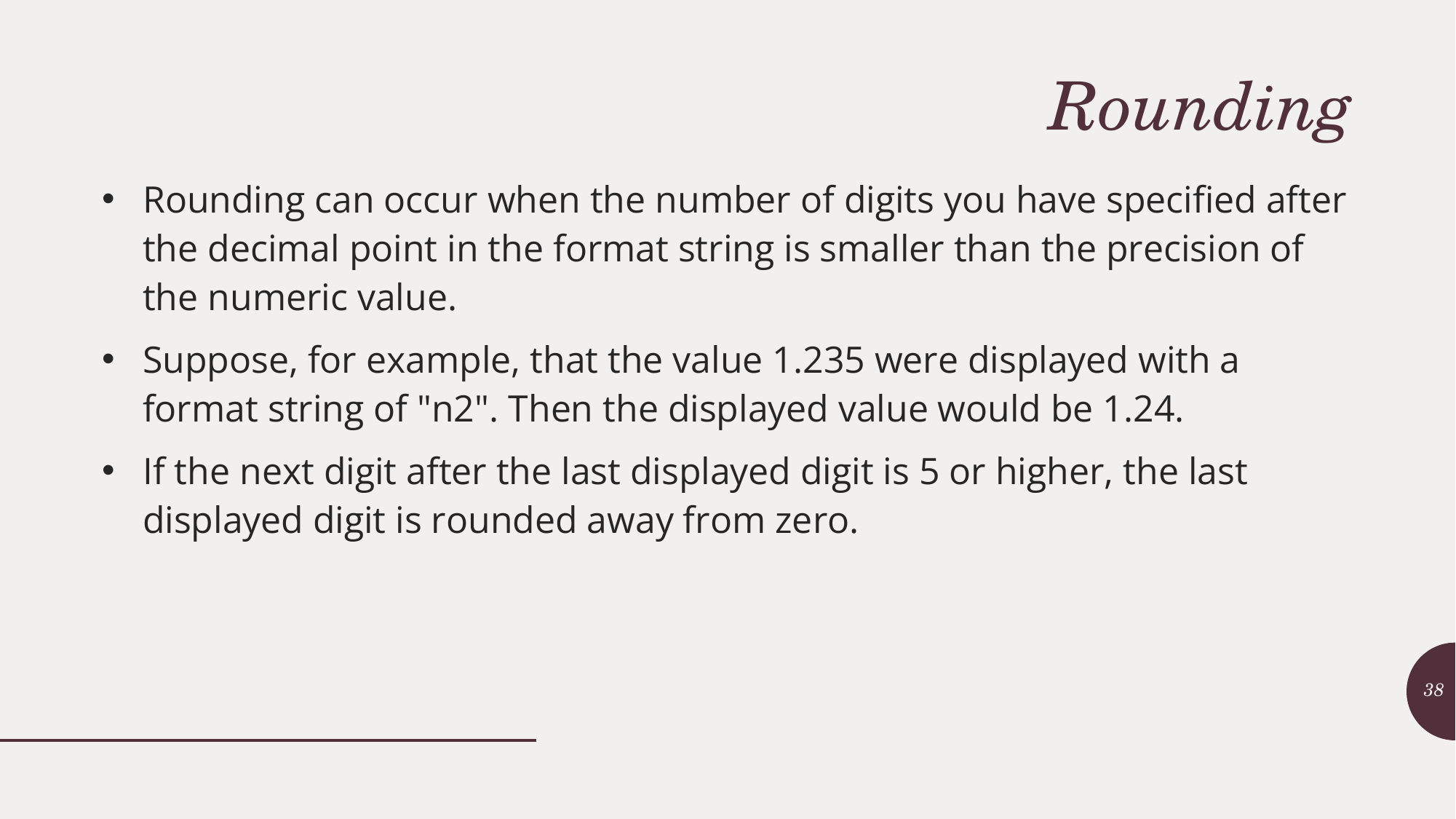

# Rounding
Rounding can occur when the number of digits you have specified after the decimal point in the format string is smaller than the precision of the numeric value.
Suppose, for example, that the value 1.235 were displayed with a format string of "n2". Then the displayed value would be 1.24.
If the next digit after the last displayed digit is 5 or higher, the last displayed digit is rounded away from zero.
38